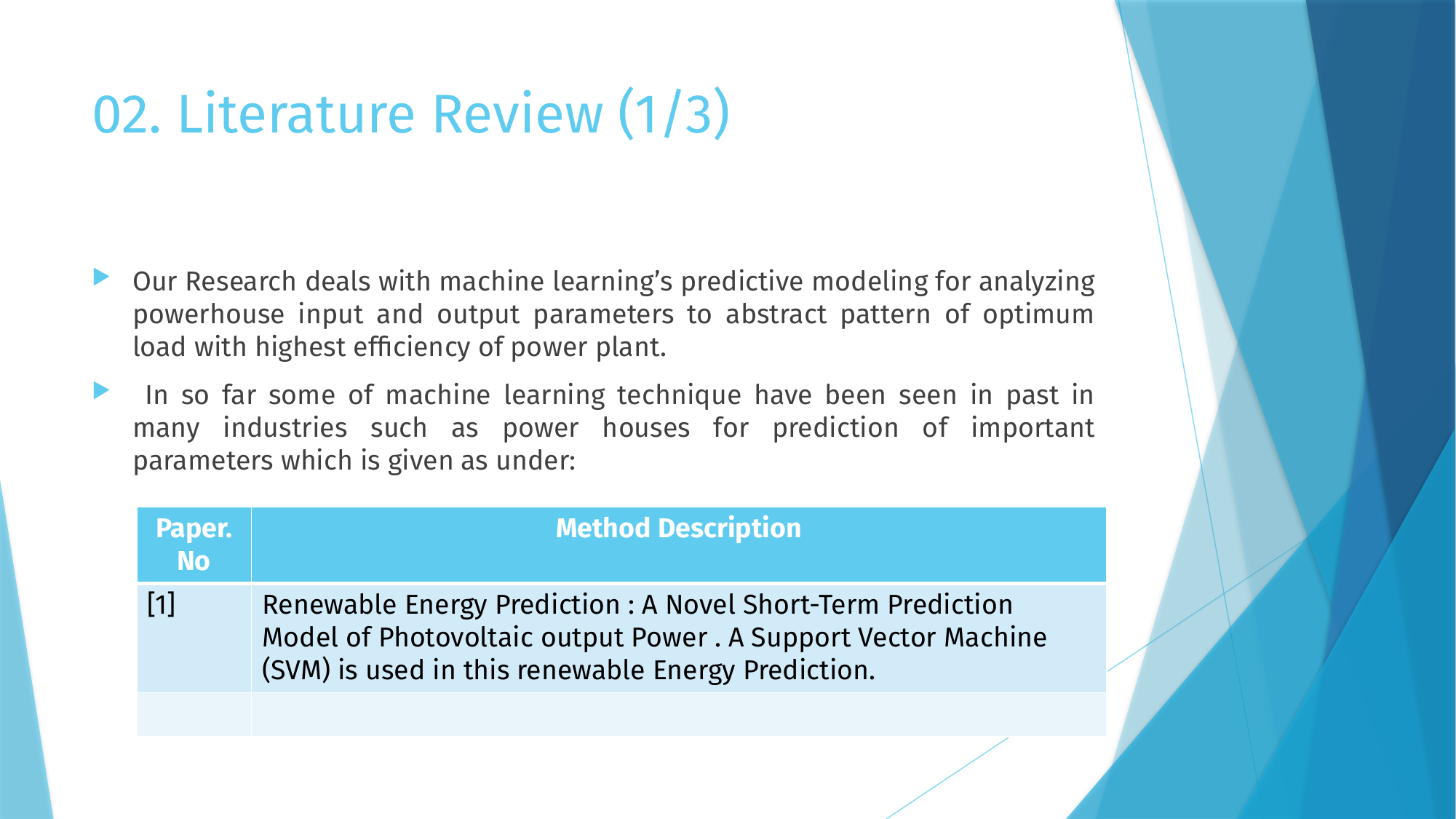

# 02. Literature Review (1/3)
Our Research deals with machine learning’s predictive modeling for analyzing powerhouse input and output parameters to abstract pattern of optimum load with highest efficiency of power plant.
 In so far some of machine learning technique have been seen in past in many industries such as power houses for prediction of important parameters which is given as under:
| Paper. No | Method Description |
| --- | --- |
| [1] | Renewable Energy Prediction : A Novel Short-Term Prediction Model of Photovoltaic output Power . A Support Vector Machine (SVM) is used in this renewable Energy Prediction. |
|  |  |